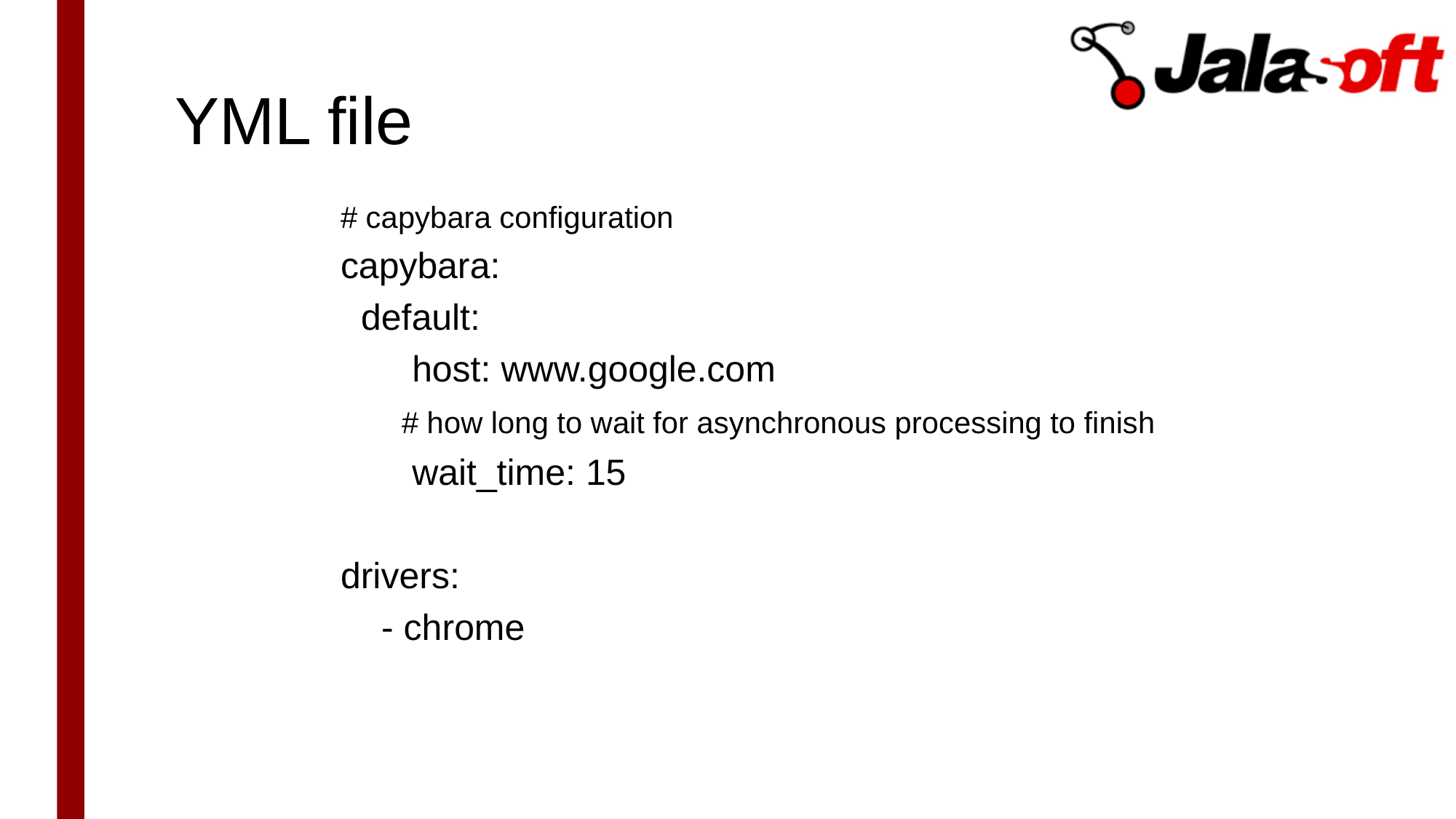

# YML file
# capybara configuration
capybara:
  default:
       host: www.google.com
      # how long to wait for asynchronous processing to finish
       wait_time: 15

drivers:
    - chrome